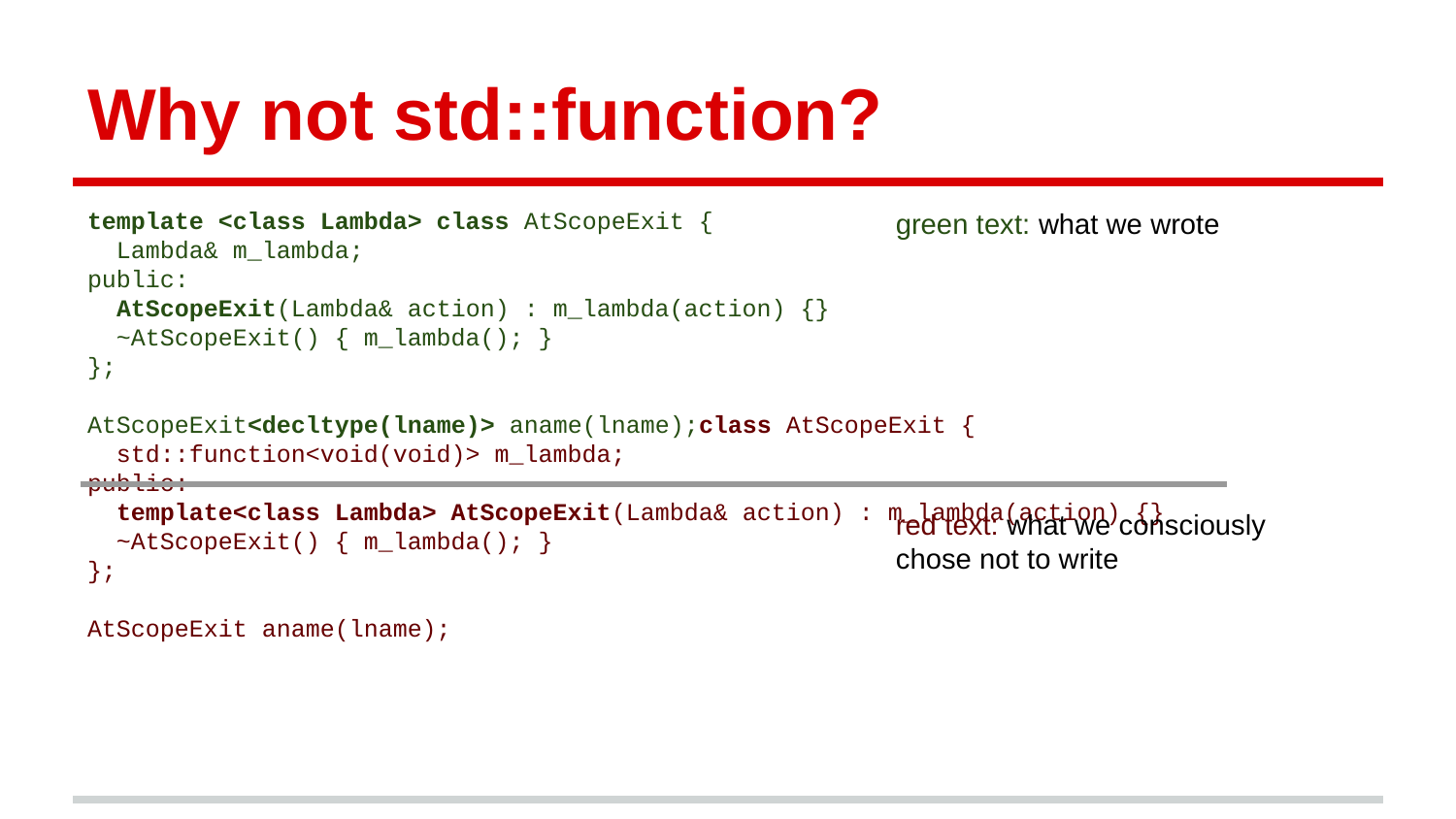

# Why not std::function?
template <class Lambda> class AtScopeExit {
  Lambda& m_lambda;
public:
  AtScopeExit(Lambda& action) : m_lambda(action) {}
  ~AtScopeExit() { m_lambda(); }
};
AtScopeExit<decltype(lname)> aname(lname);class AtScopeExit {
  std::function<void(void)> m_lambda;
public:
  template<class Lambda> AtScopeExit(Lambda& action) : m_lambda(action) {}
  ~AtScopeExit() { m_lambda(); }
};
AtScopeExit aname(lname);
green text: what we wrote

red text: what we consciously
chose not to write